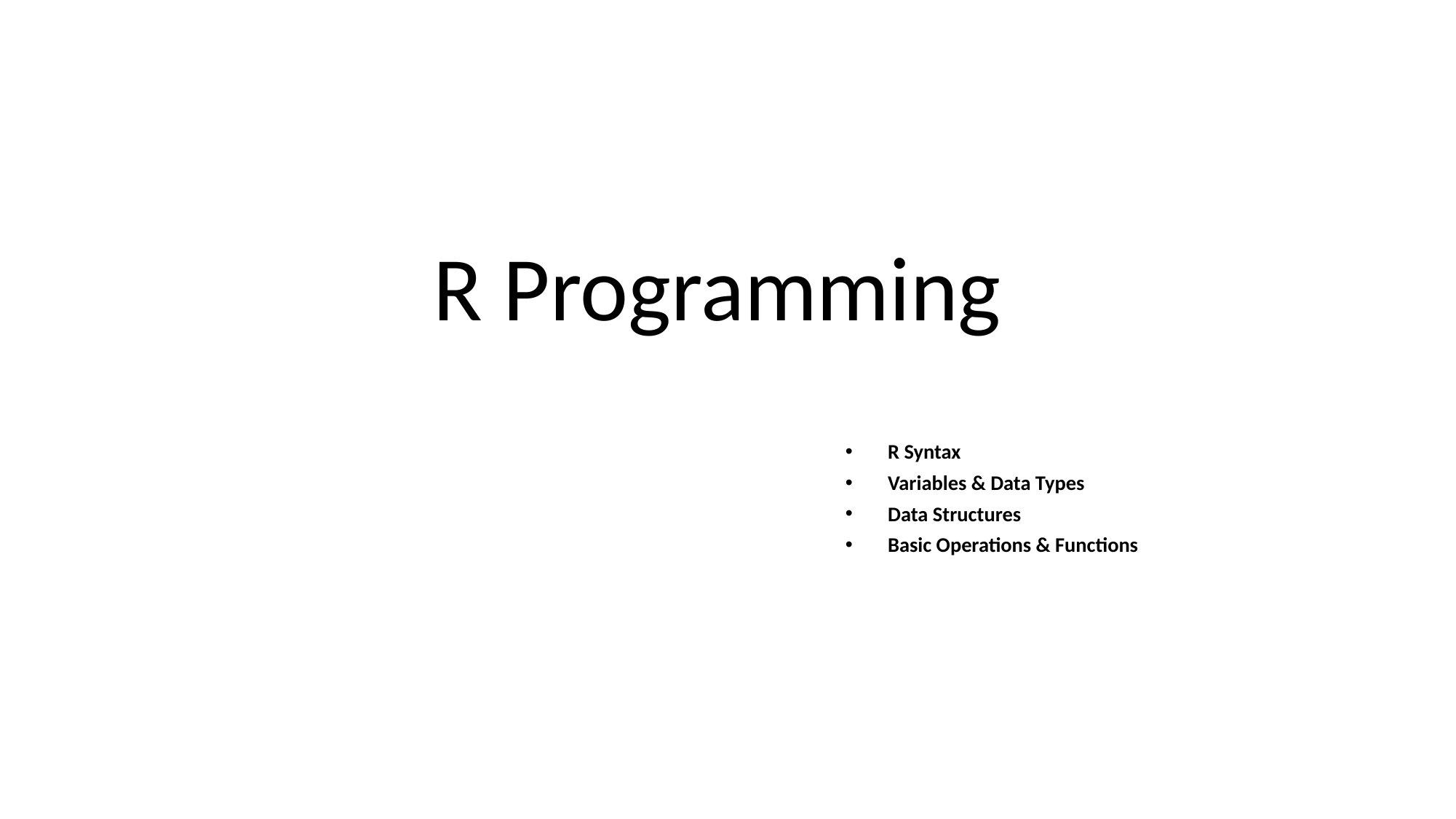

# R Programming
R Syntax
Variables & Data Types
Data Structures
Basic Operations & Functions